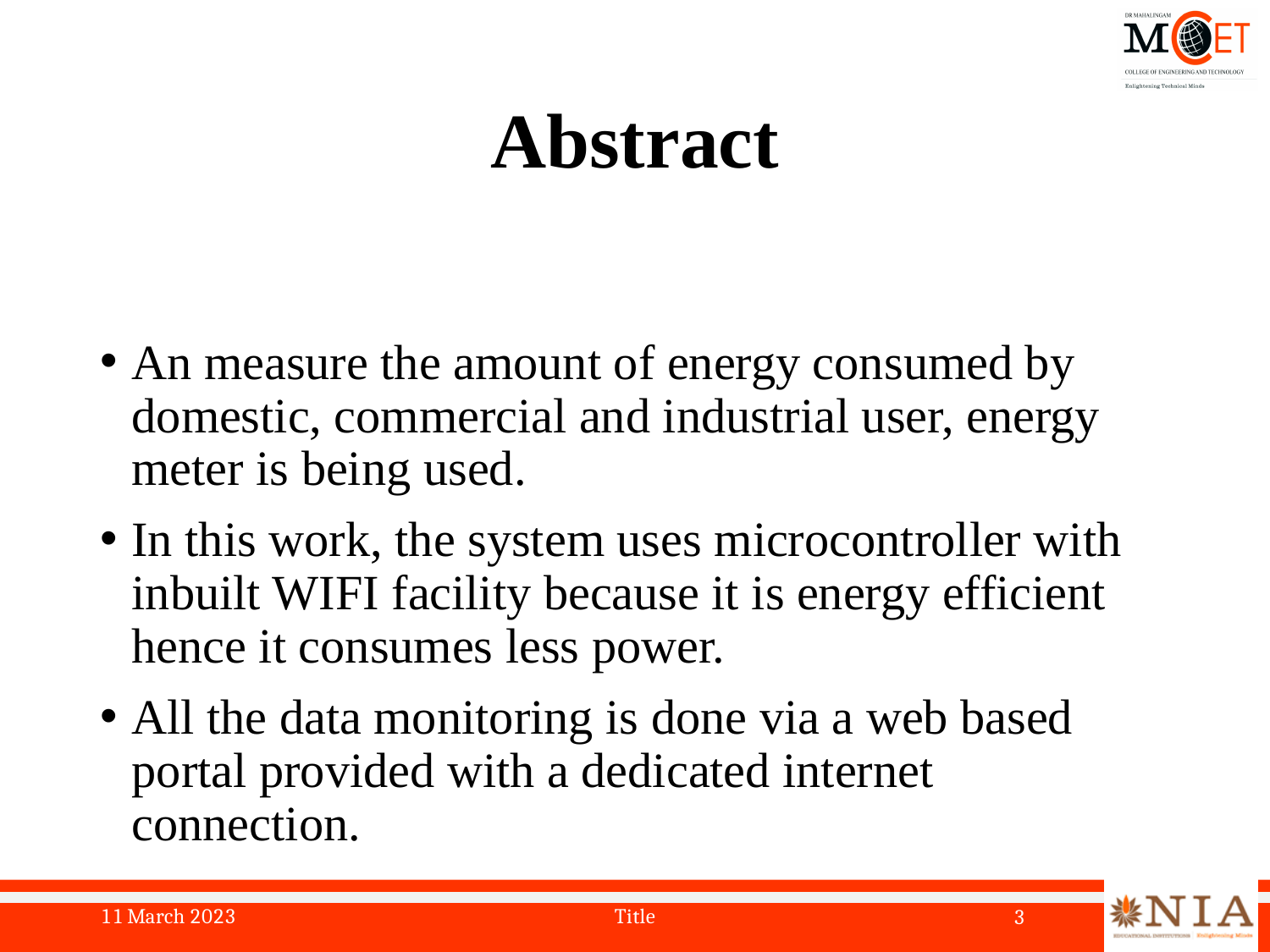

# Abstract

An measure the amount of energy consumed by domestic, commercial and industrial user, energy meter is being used.
In this work, the system uses microcontroller with inbuilt WIFI facility because it is energy efficient hence it consumes less power.
All the data monitoring is done via a web based portal provided with a dedicated internet connection.

11 March 2023
Title
3